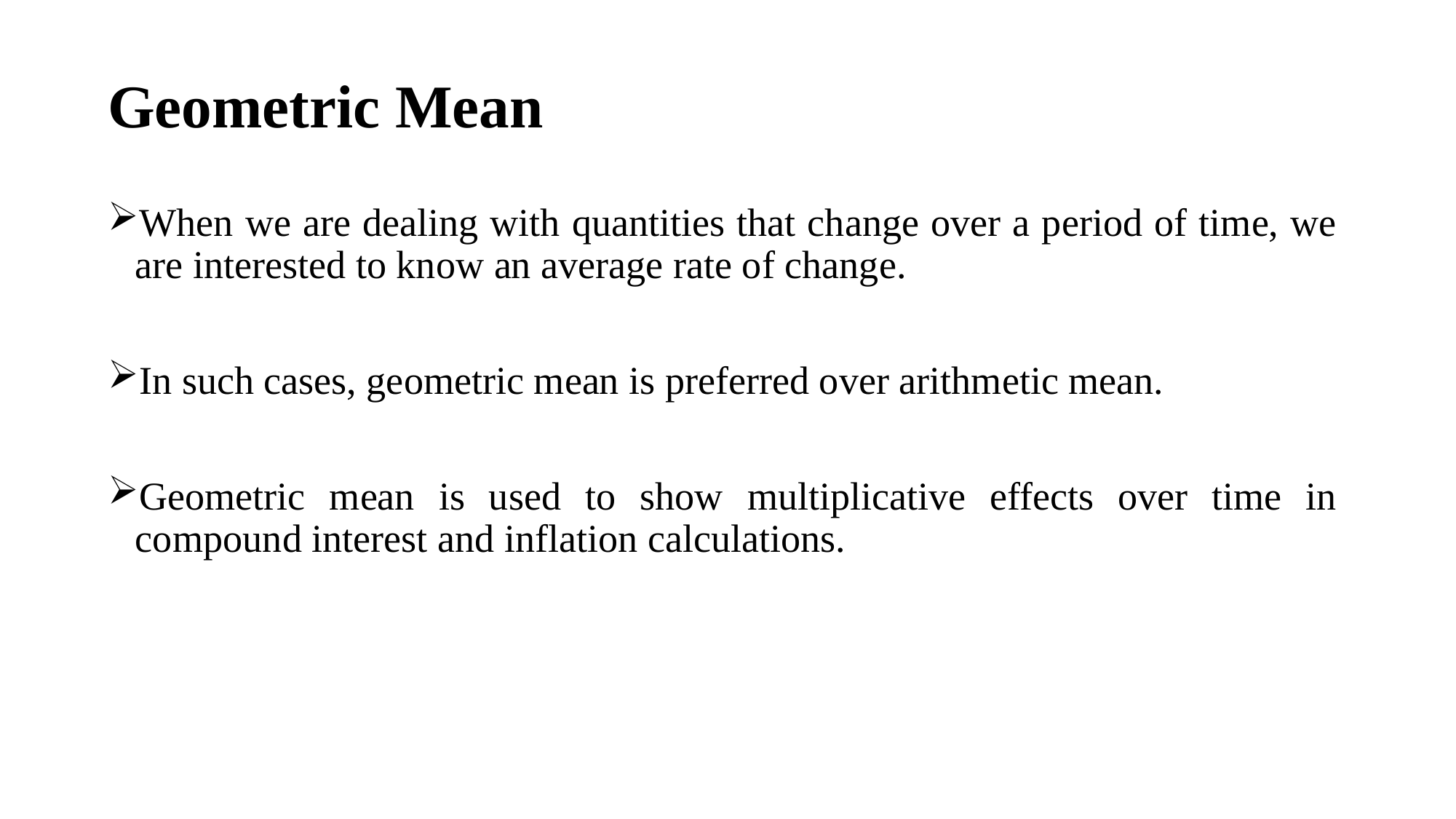

Geometric Mean
When we are dealing with quantities that change over a period of time, we are interested to know an average rate of change.

In such cases, geometric mean is preferred over arithmetic mean.

Geometric mean is used to show multiplicative effects over time in compound interest and inflation calculations.